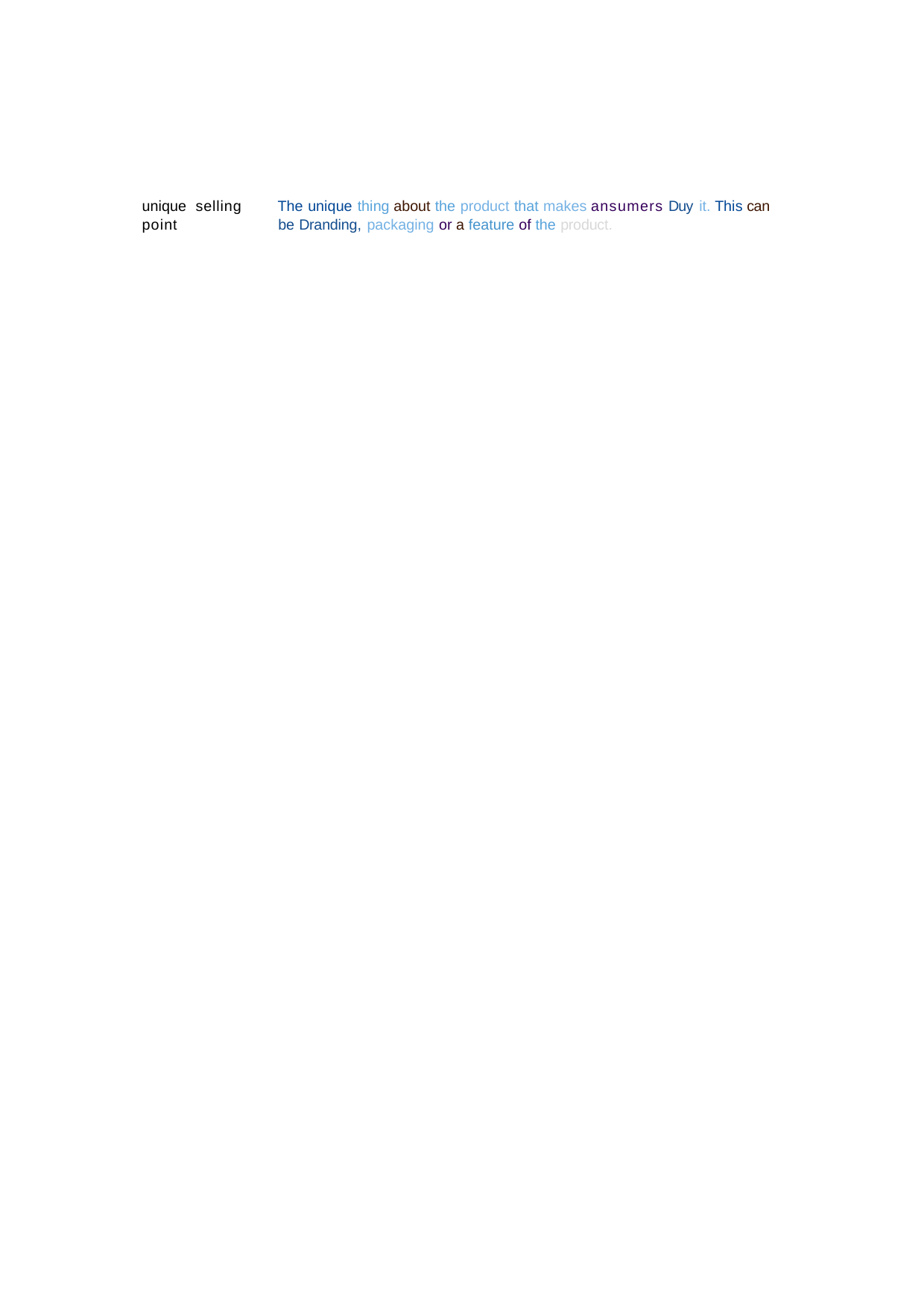

unique selling point
The unique thing about the product that makes ansumers Duy it. This can be Dranding, packaging or a feature of the product.